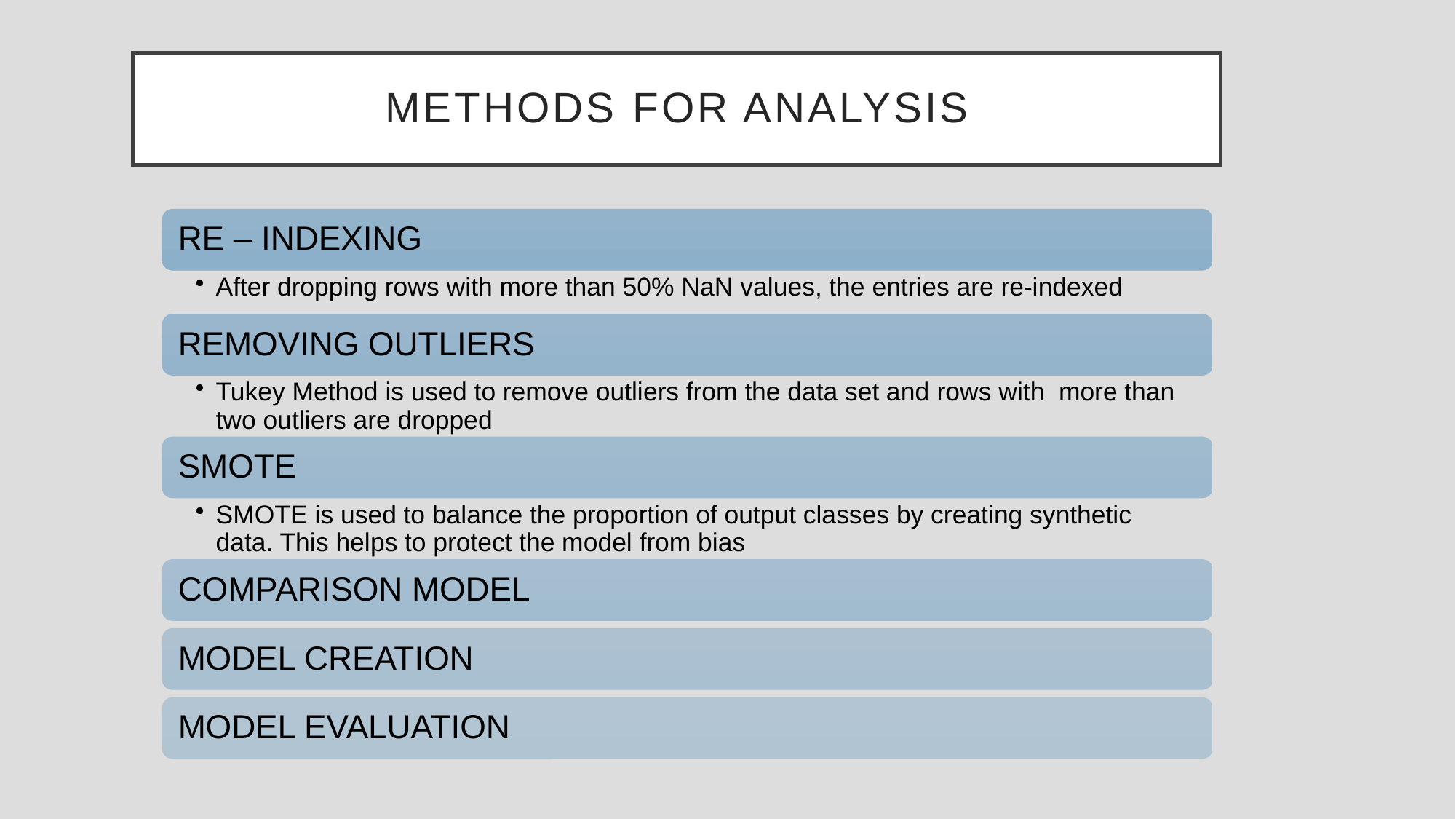

# METHODS FOR ANALYSIS
RE – INDEXING
After dropping rows with more than 50% NaN values, the entries are re-indexed
REMOVING OUTLIERS
Tukey Method is used to remove outliers from the data set and rows with  more than  two outliers are dropped
SMOTE
SMOTE is used to balance the proportion of output classes by creating synthetic data. This helps to protect the model from bias
COMPARISON MODEL
MODEL CREATION
MODEL EVALUATION